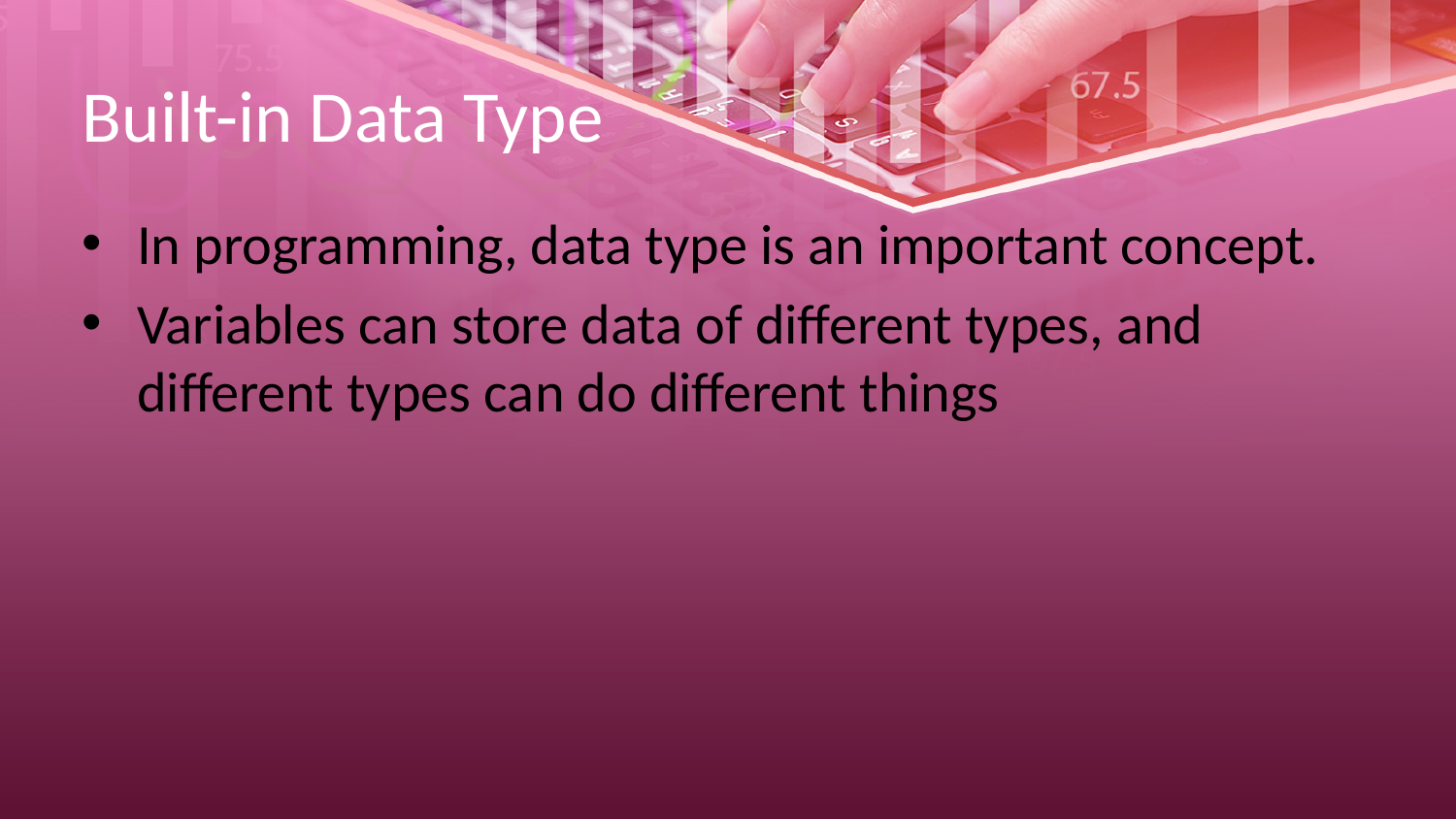

# Built-in Data Type
In programming, data type is an important concept.
Variables can store data of different types, and different types can do different things